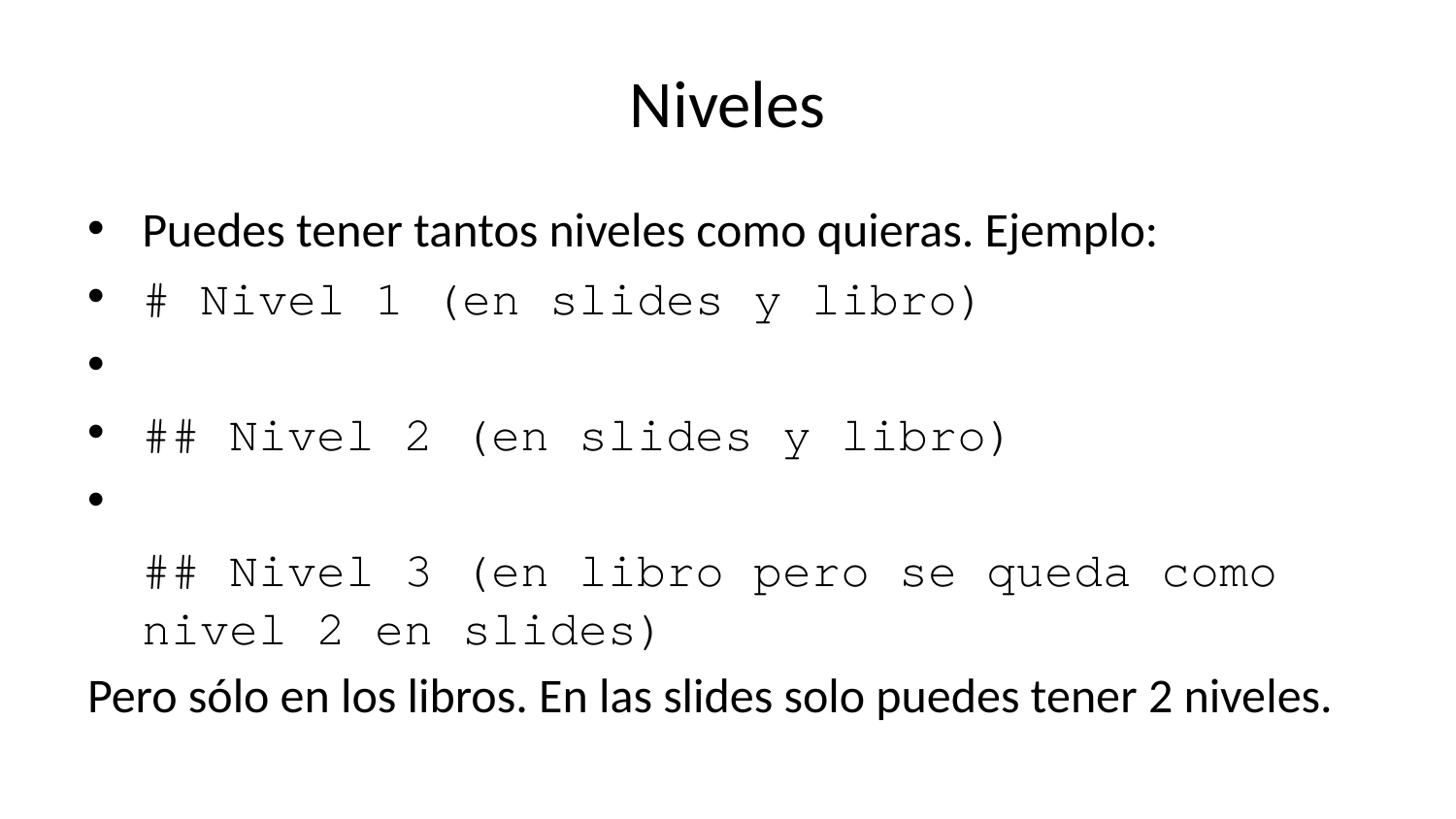

# Niveles
Puedes tener tantos niveles como quieras. Ejemplo:
# Nivel 1 (en slides y libro)

## Nivel 2 (en slides y libro)

## Nivel 3 (en libro pero se queda como nivel 2 en slides)
Pero sólo en los libros. En las slides solo puedes tener 2 niveles.